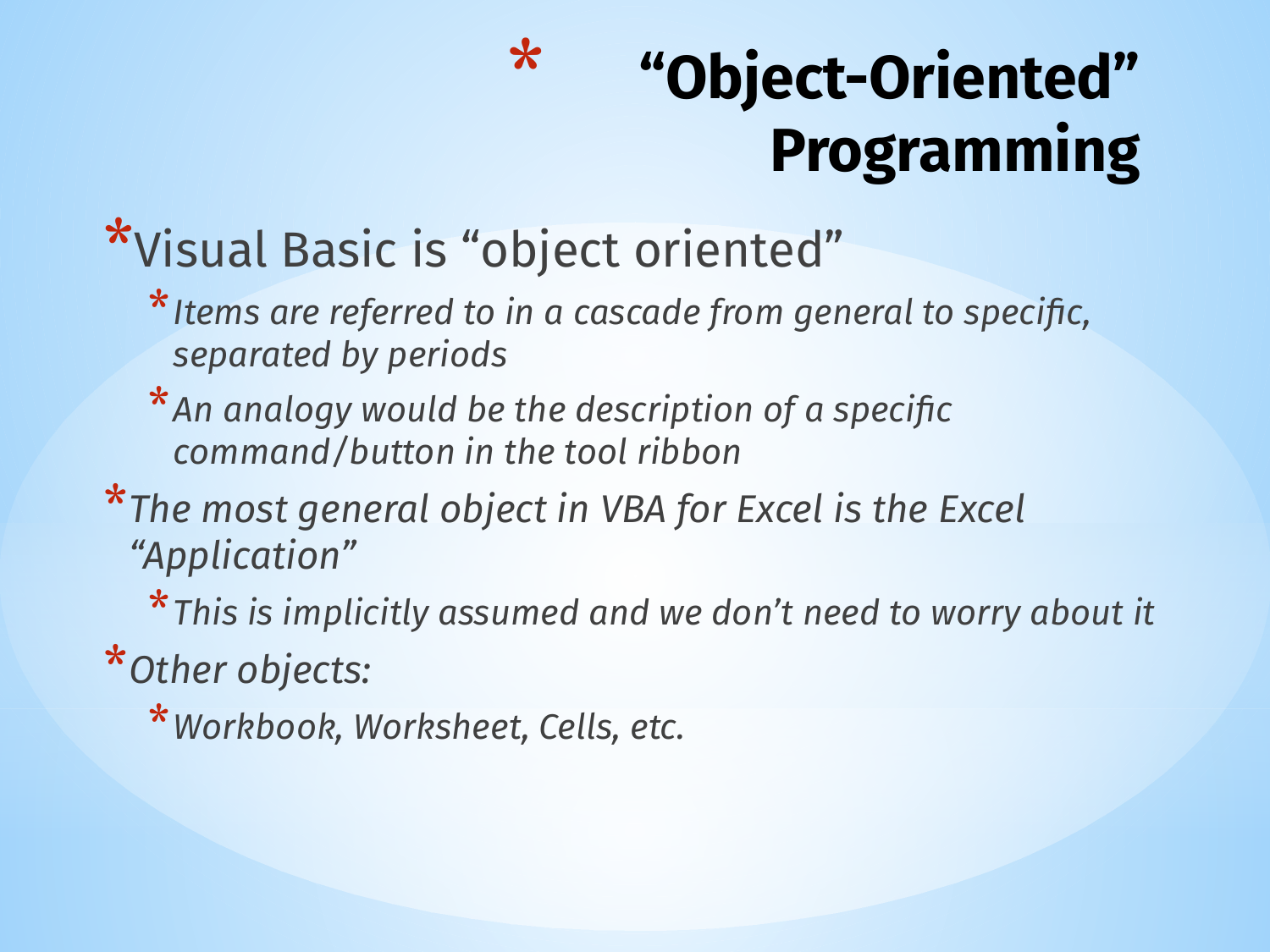

# “Object-Oriented” Programming
Visual Basic is “object oriented”
Items are referred to in a cascade from general to specific, separated by periods
An analogy would be the description of a specific command/button in the tool ribbon
The most general object in VBA for Excel is the Excel “Application”
This is implicitly assumed and we don’t need to worry about it
Other objects:
Workbook, Worksheet, Cells, etc.